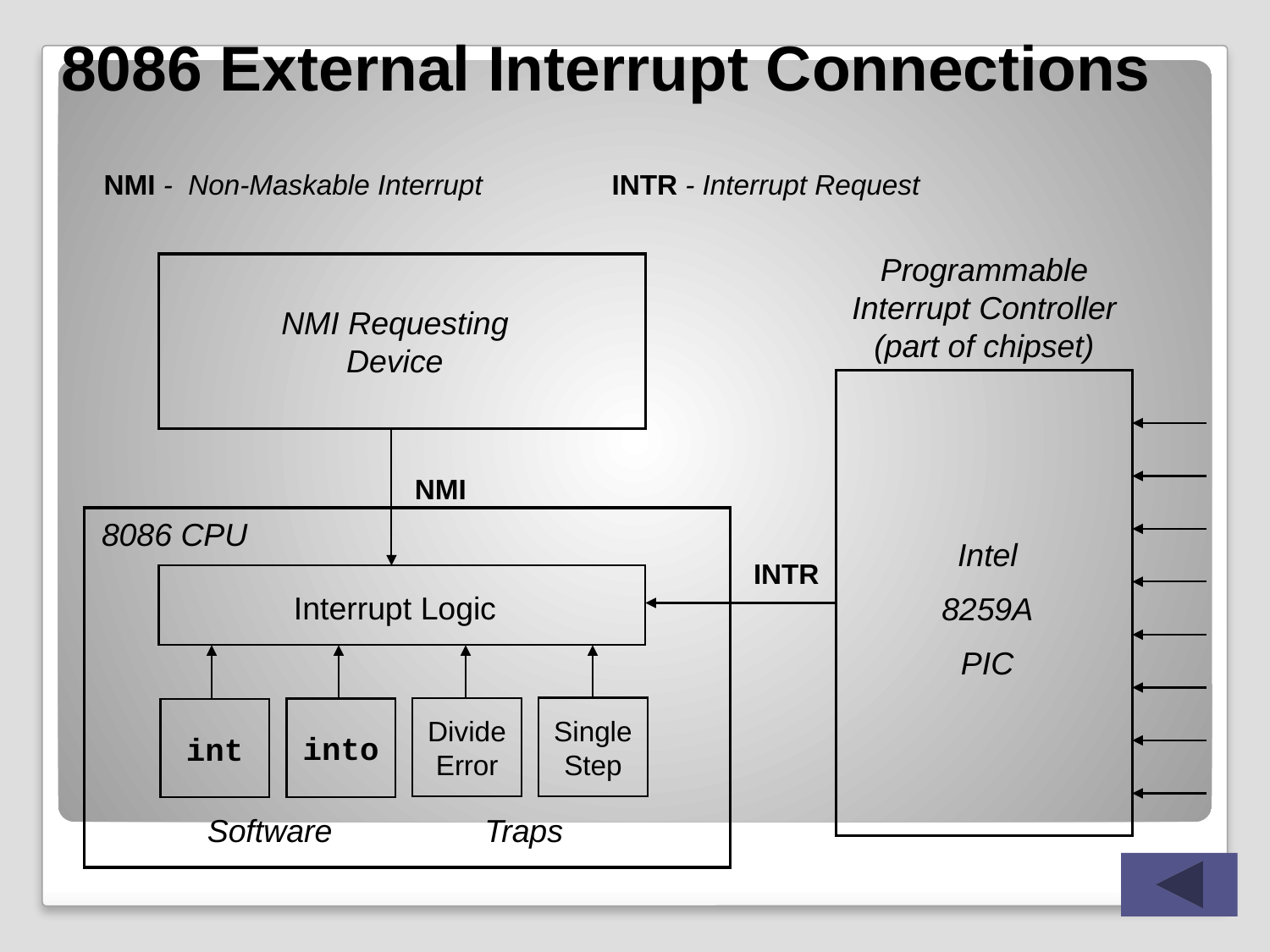

# 8086 External Interrupt Connections
NMI -  Non-Maskable Interrupt		INTR - Interrupt Request
Programmable Interrupt Controller (part of chipset)

NMI Requesting Device

NMI

8086 CPU
Intel
8259A
PIC
INTR

Interrupt Logic
Single
Step
Divide
Error
into
int
Software
Traps